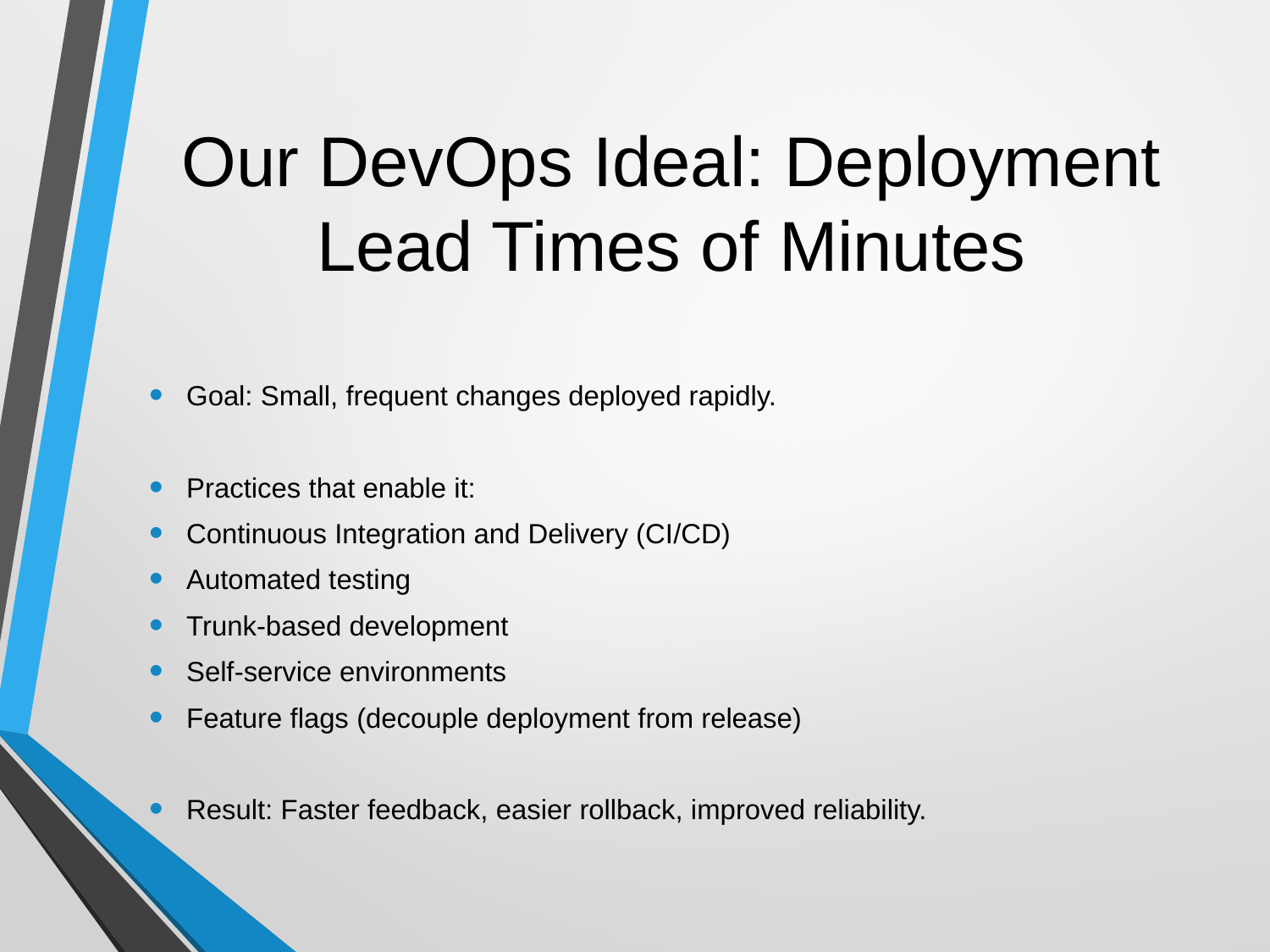

# Our DevOps Ideal: Deployment Lead Times of Minutes
Goal: Small, frequent changes deployed rapidly.

Practices that enable it:
Continuous Integration and Delivery (CI/CD)
Automated testing
Trunk-based development
Self-service environments
Feature flags (decouple deployment from release)

Result: Faster feedback, easier rollback, improved reliability.